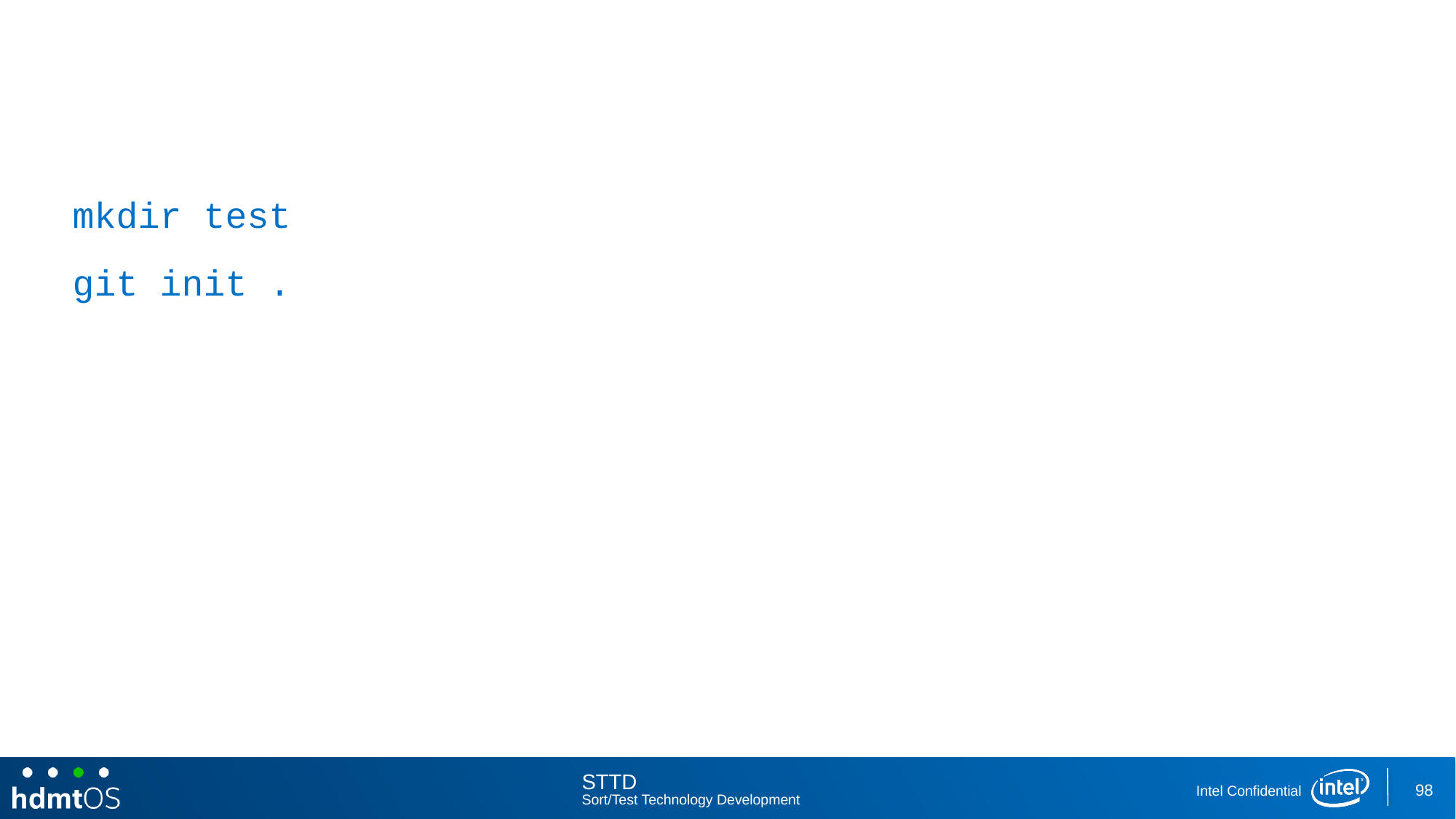

#
mkdir test
git init .

98